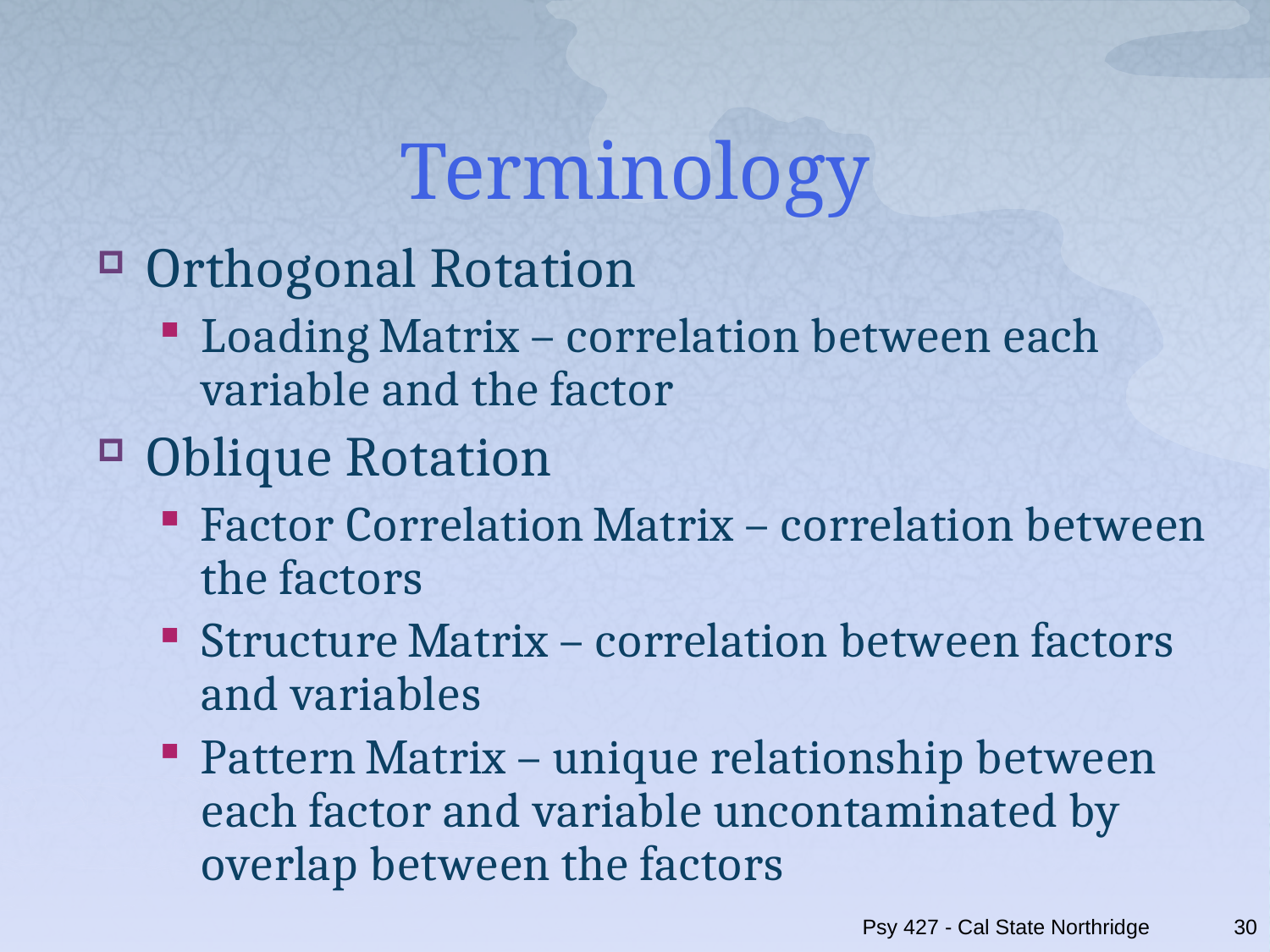

# Terminology
Orthogonal Rotation
Loading Matrix – correlation between each variable and the factor
Oblique Rotation
Factor Correlation Matrix – correlation between the factors
Structure Matrix – correlation between factors and variables
Pattern Matrix – unique relationship between each factor and variable uncontaminated by overlap between the factors
Psy 427 - Cal State Northridge
30